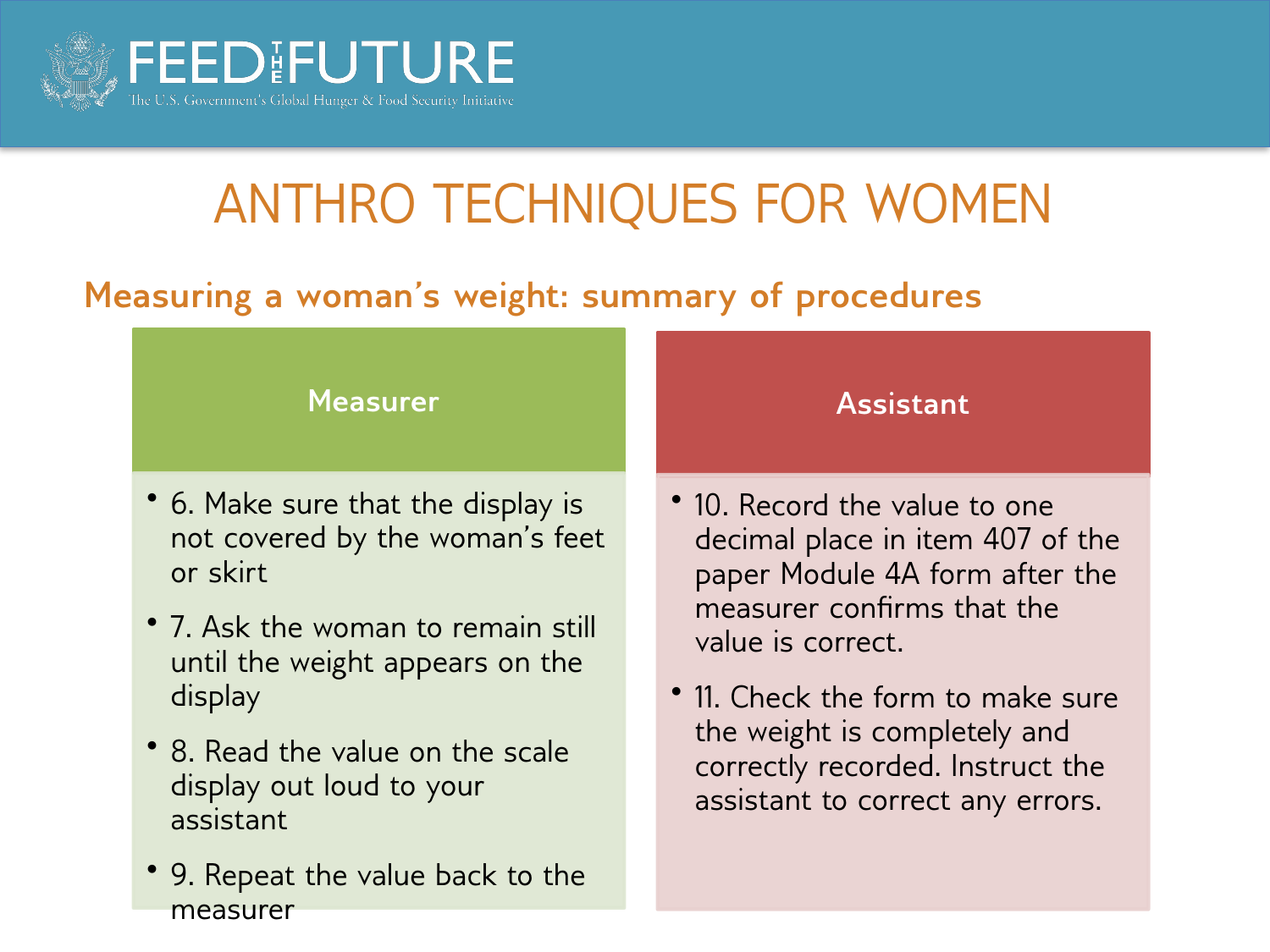

# ANTHRO TECHNIQUES FOR WOMEN
Measuring a woman’s weight: summary of procedures
Assistant
10. Record the value to one decimal place in item 407 of the paper Module 4A form after the measurer confirms that the value is correct.
11. Check the form to make sure the weight is completely and correctly recorded. Instruct the assistant to correct any errors.
Measurer
6. Make sure that the display is not covered by the woman’s feet or skirt
7. Ask the woman to remain still until the weight appears on the display
8. Read the value on the scale display out loud to your assistant
9. Repeat the value back to the measurer